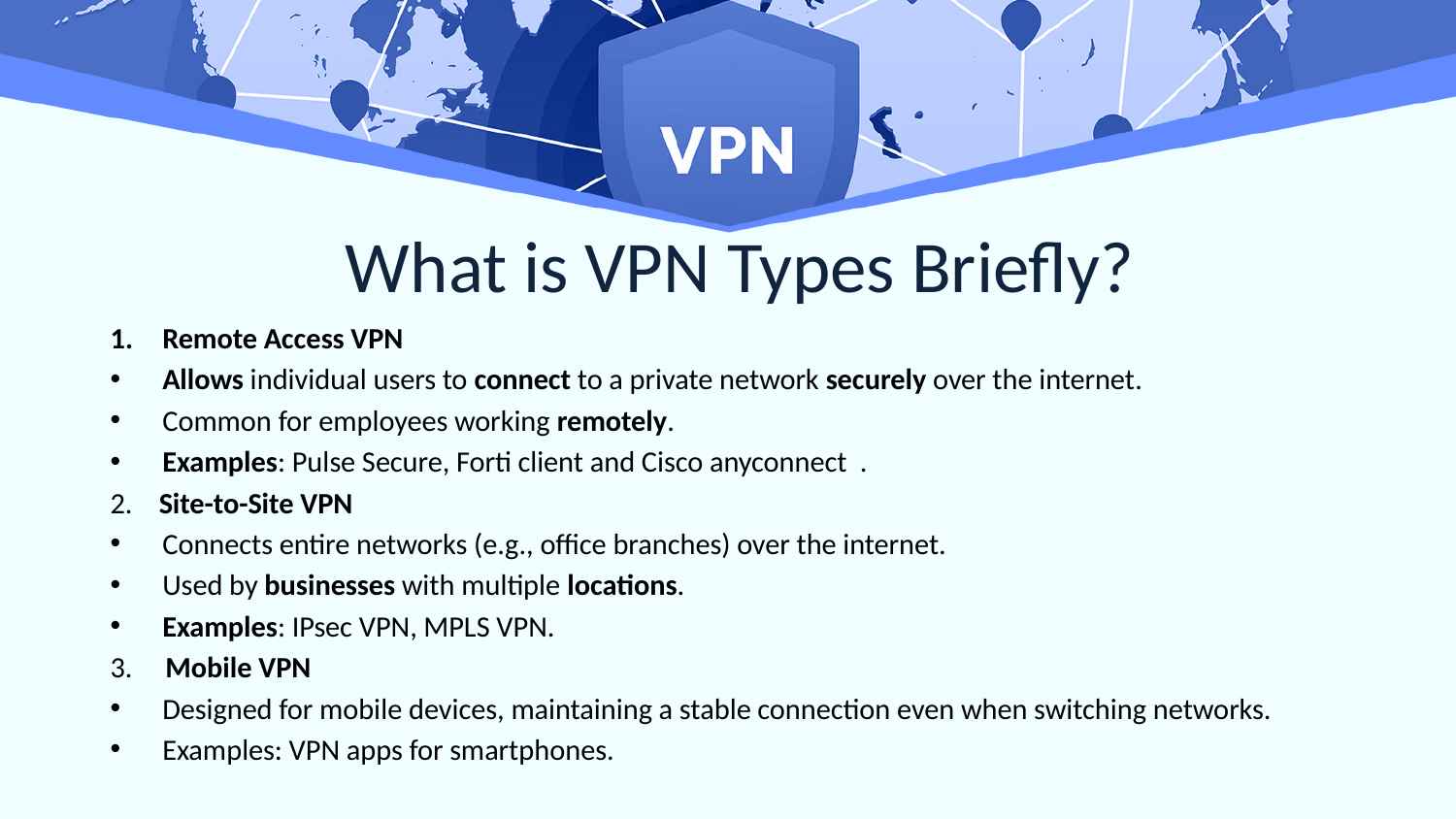

# What is VPN Types Briefly?
Remote Access VPN
Allows individual users to connect to a private network securely over the internet.
Common for employees working remotely.
Examples: Pulse Secure, Forti client and Cisco anyconnect  .
2.    Site-to-Site VPN
Connects entire networks (e.g., office branches) over the internet.
Used by businesses with multiple locations.
Examples: IPsec VPN, MPLS VPN.
3.     Mobile VPN
Designed for mobile devices, maintaining a stable connection even when switching networks.
Examples: VPN apps for smartphones.